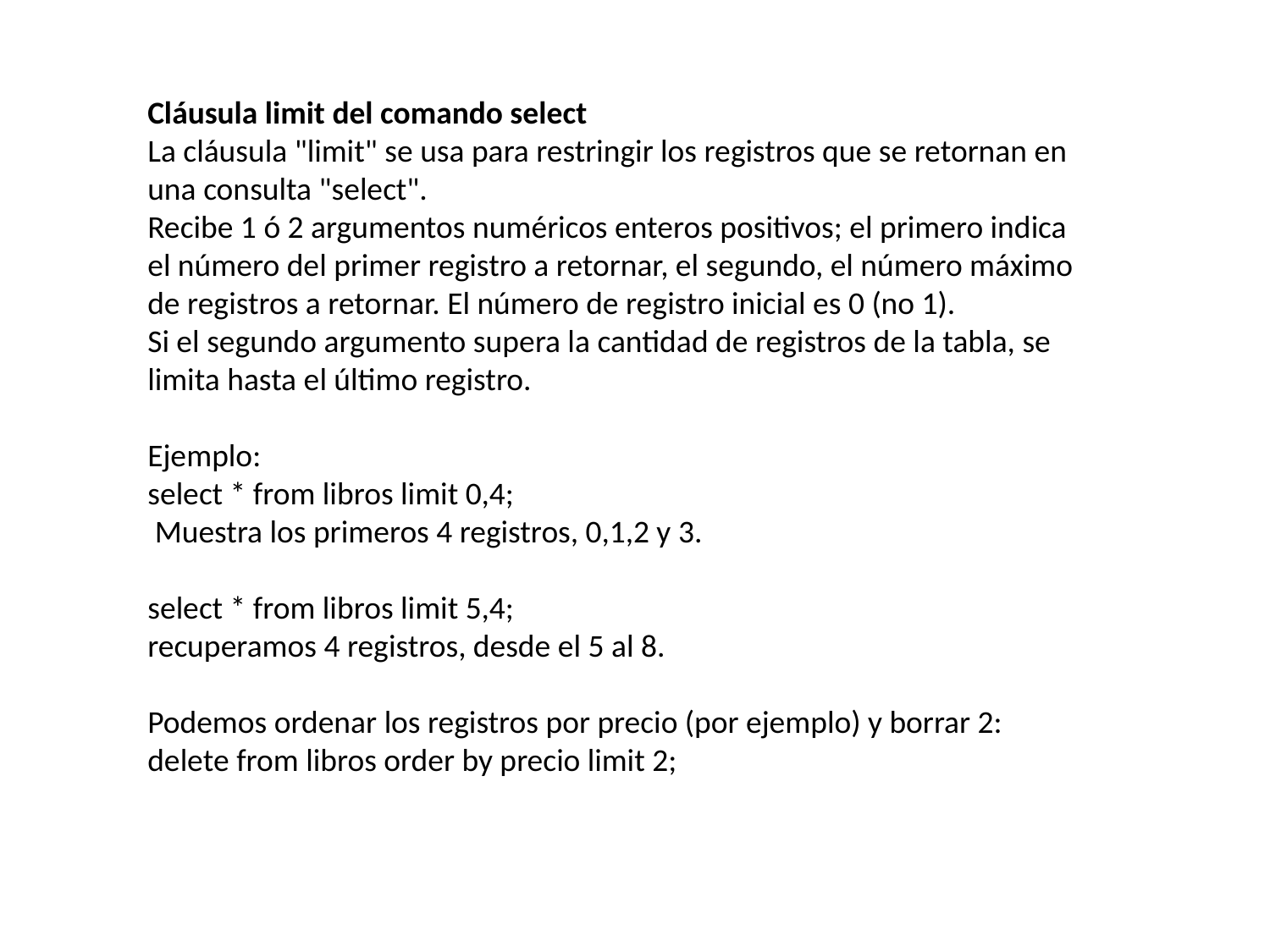

Cláusula limit del comando select
La cláusula "limit" se usa para restringir los registros que se retornan en una consulta "select".
Recibe 1 ó 2 argumentos numéricos enteros positivos; el primero indica el número del primer registro a retornar, el segundo, el número máximo de registros a retornar. El número de registro inicial es 0 (no 1).
Si el segundo argumento supera la cantidad de registros de la tabla, se limita hasta el último registro.

Ejemplo:
select * from libros limit 0,4;
 Muestra los primeros 4 registros, 0,1,2 y 3.

select * from libros limit 5,4;
recuperamos 4 registros, desde el 5 al 8.

Podemos ordenar los registros por precio (por ejemplo) y borrar 2:
delete from libros order by precio limit 2;